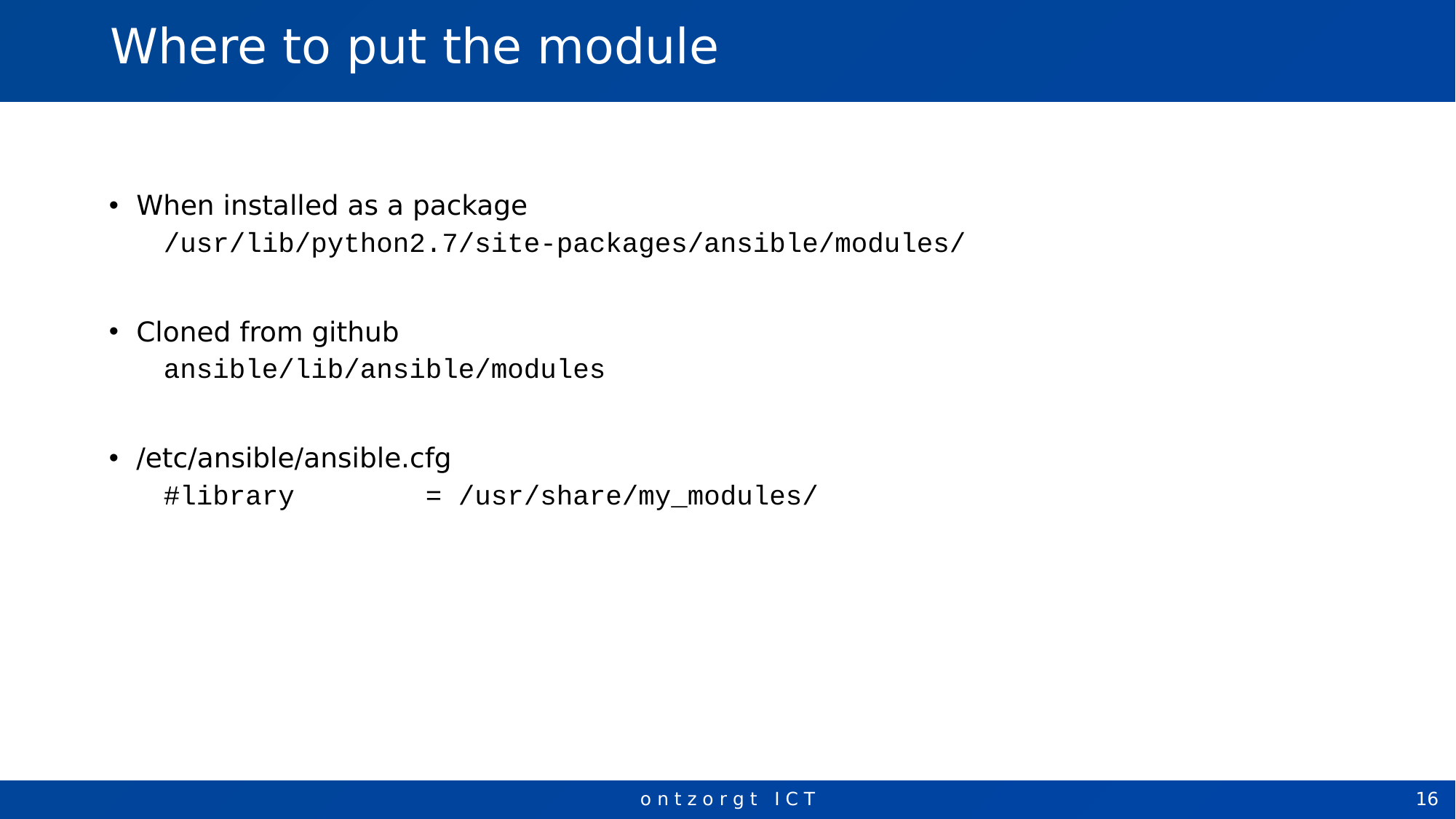

# Where to put the module

When installed as a package
/usr/lib/python2.7/site-packages/ansible/modules/

Cloned from github
ansible/lib/ansible/modules

/etc/ansible/ansible.cfg
#library        = /usr/share/my_modules/

16